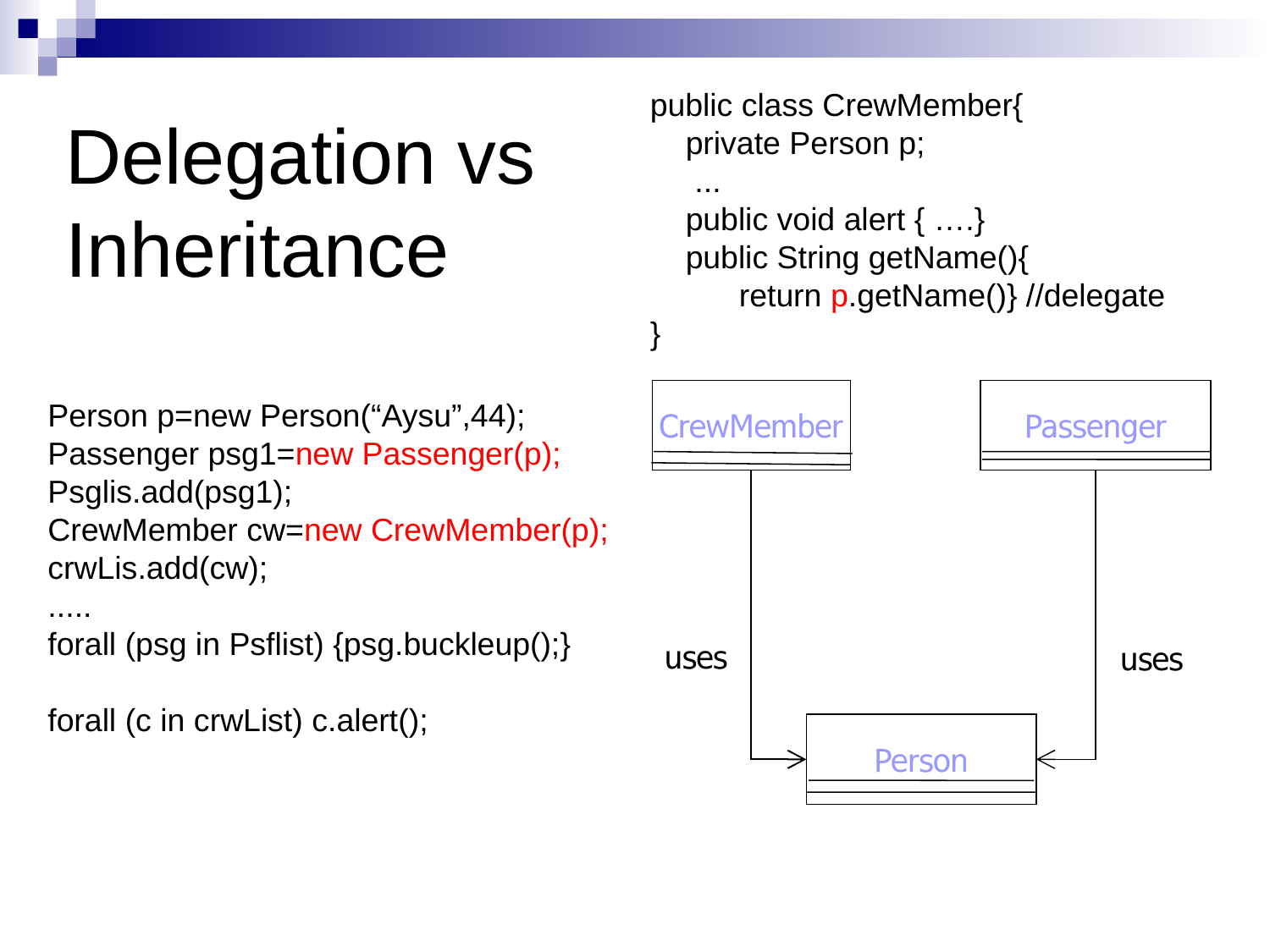

public class CrewMember{
    private Person p;
     ...
    public void alert { ….}
    public String getName(){
          return p.getName()} //delegate
}
Delegation vs Inheritance
CrewMember
Passenger
Person p=new Person(“Aysu”,44);
Passenger psg1=new Passenger(p);
Psglis.add(psg1);
CrewMember cw=new CrewMember(p);
crwLis.add(cw);
.....
forall (psg in Psflist) {psg.buckleup();}

forall (c in crwList) c.alert();

uses
uses
Person